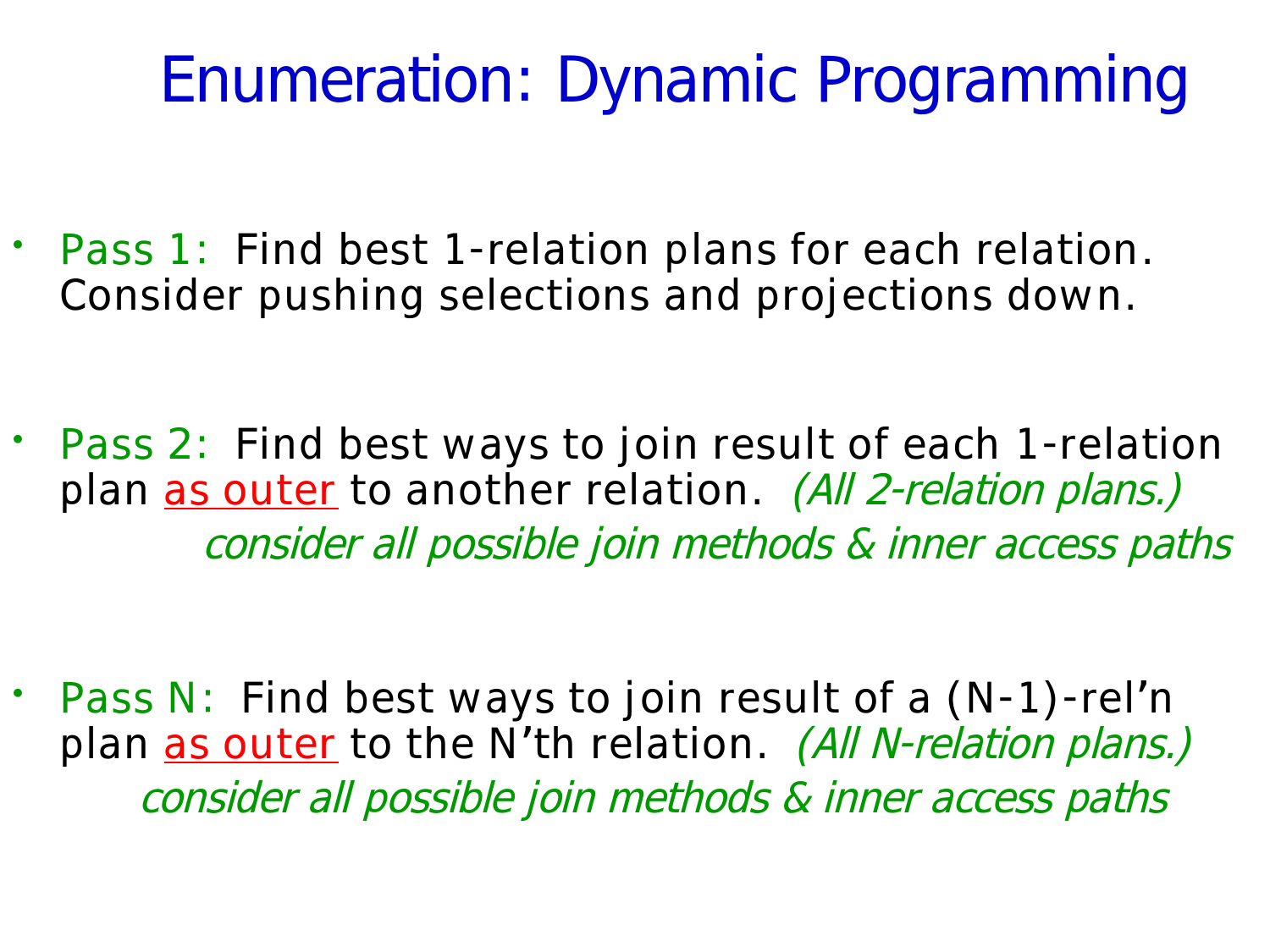

# Enumeration: Dynamic Programming
Pass 1:  Find best 1-relation plans for each relation. Consider pushing selections and projections down.

Pass 2:  Find best ways to join result of each 1-relation plan as outer to another relation.  (All 2-relation plans.)
	consider all possible join methods & inner access paths

Pass N:  Find best ways to join result of a (N-1)-rel’n plan as outer to the N’th relation.  (All N-relation plans.)
consider all possible join methods & inner access paths